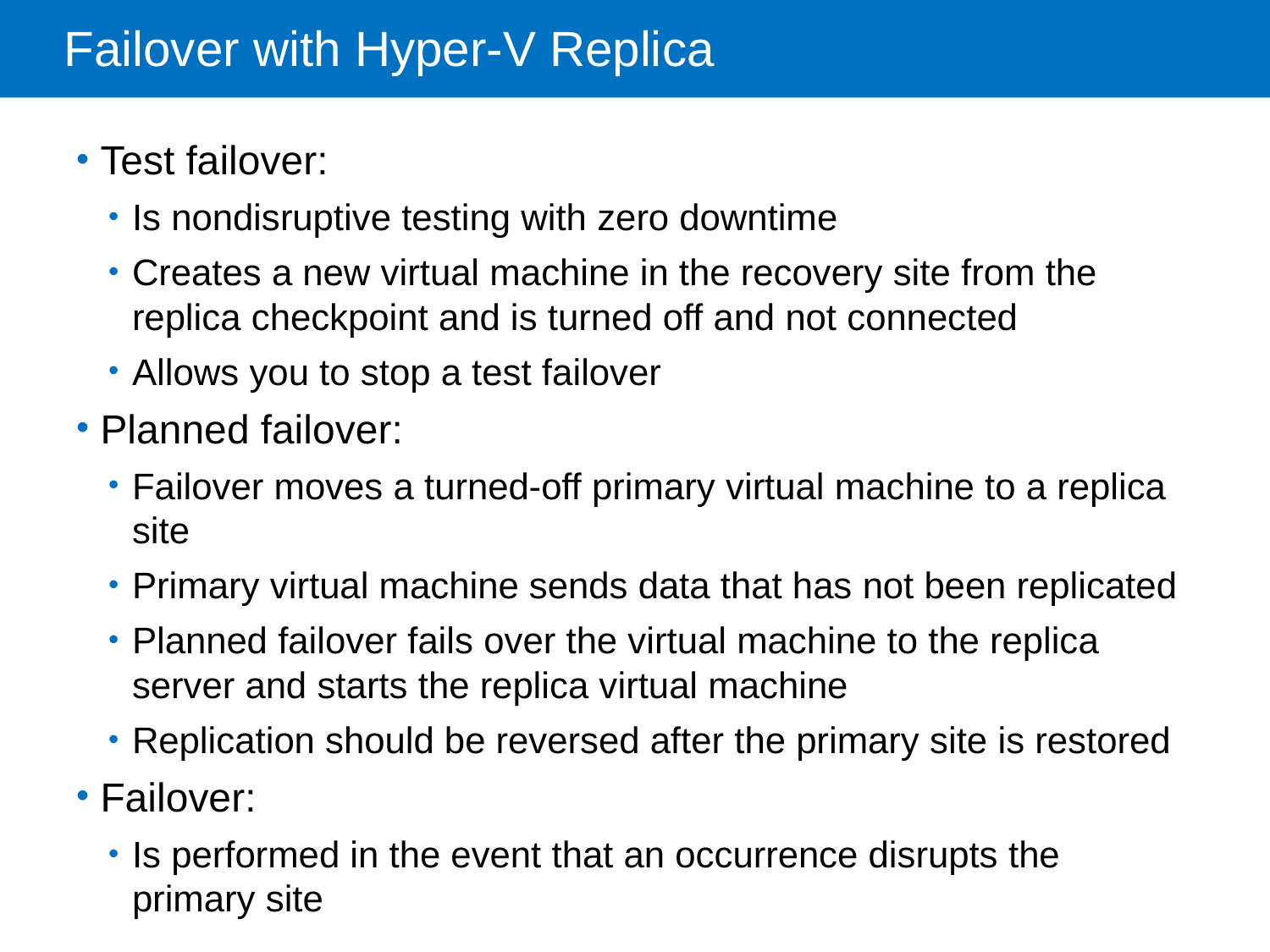

# Failover with Hyper-V Replica
Test failover:
Is nondisruptive testing with zero downtime
Creates a new virtual machine in the recovery site from the replica checkpoint and is turned off and not connected
Allows you to stop a test failover
Planned failover:
Failover moves a turned-off primary virtual machine to a replica site
Primary virtual machine sends data that has not been replicated
Planned failover fails over the virtual machine to the replica server and starts the replica virtual machine
Replication should be reversed after the primary site is restored
Failover:
Is performed in the event that an occurrence disrupts the primary site